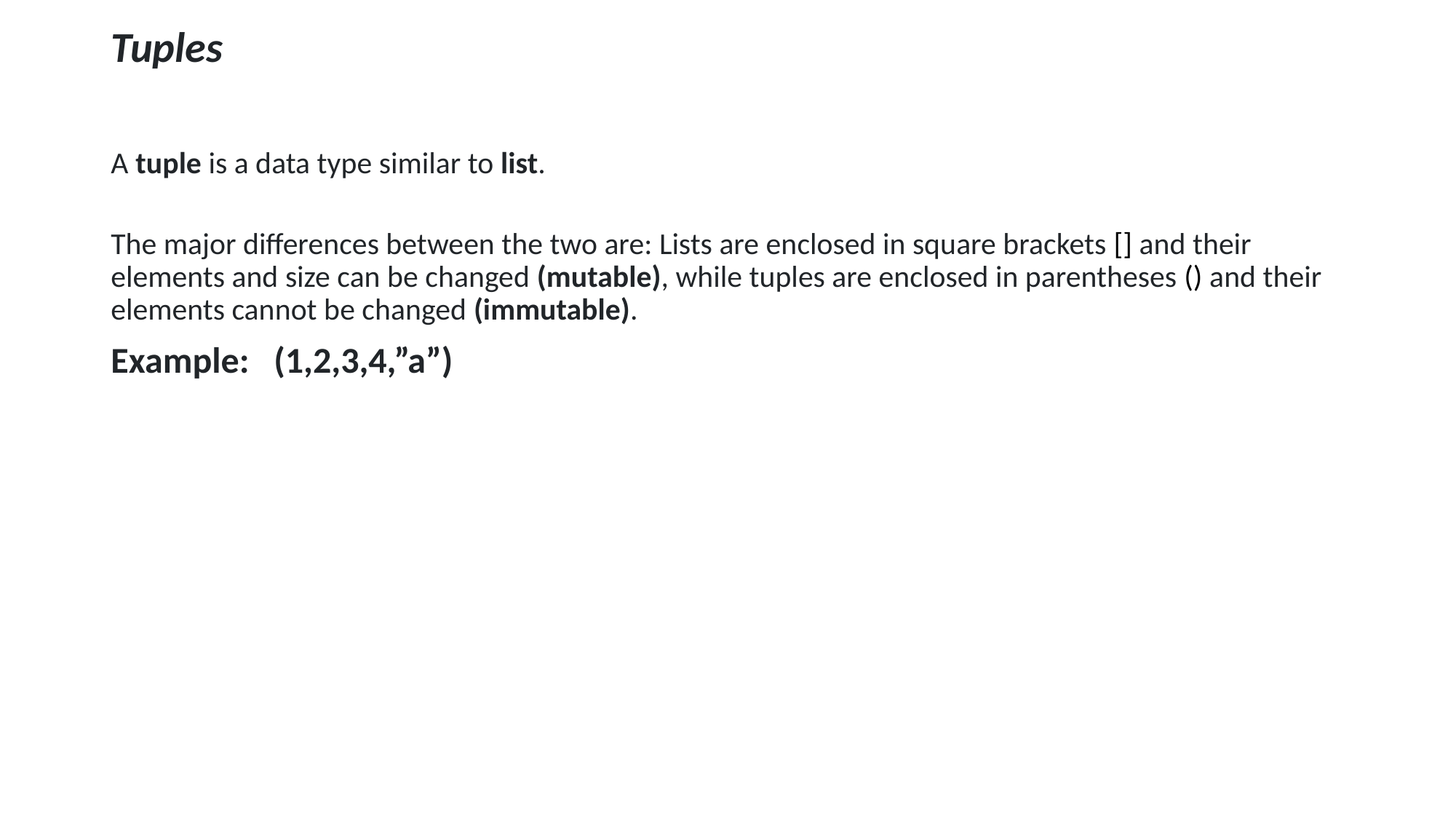

Tuples

A tuple is a data type similar to list.
The major differences between the two are: Lists are enclosed in square brackets [] and their elements and size can be changed (mutable), while tuples are enclosed in parentheses () and their elements cannot be changed (immutable).
Example:   (1,2,3,4,”a”)